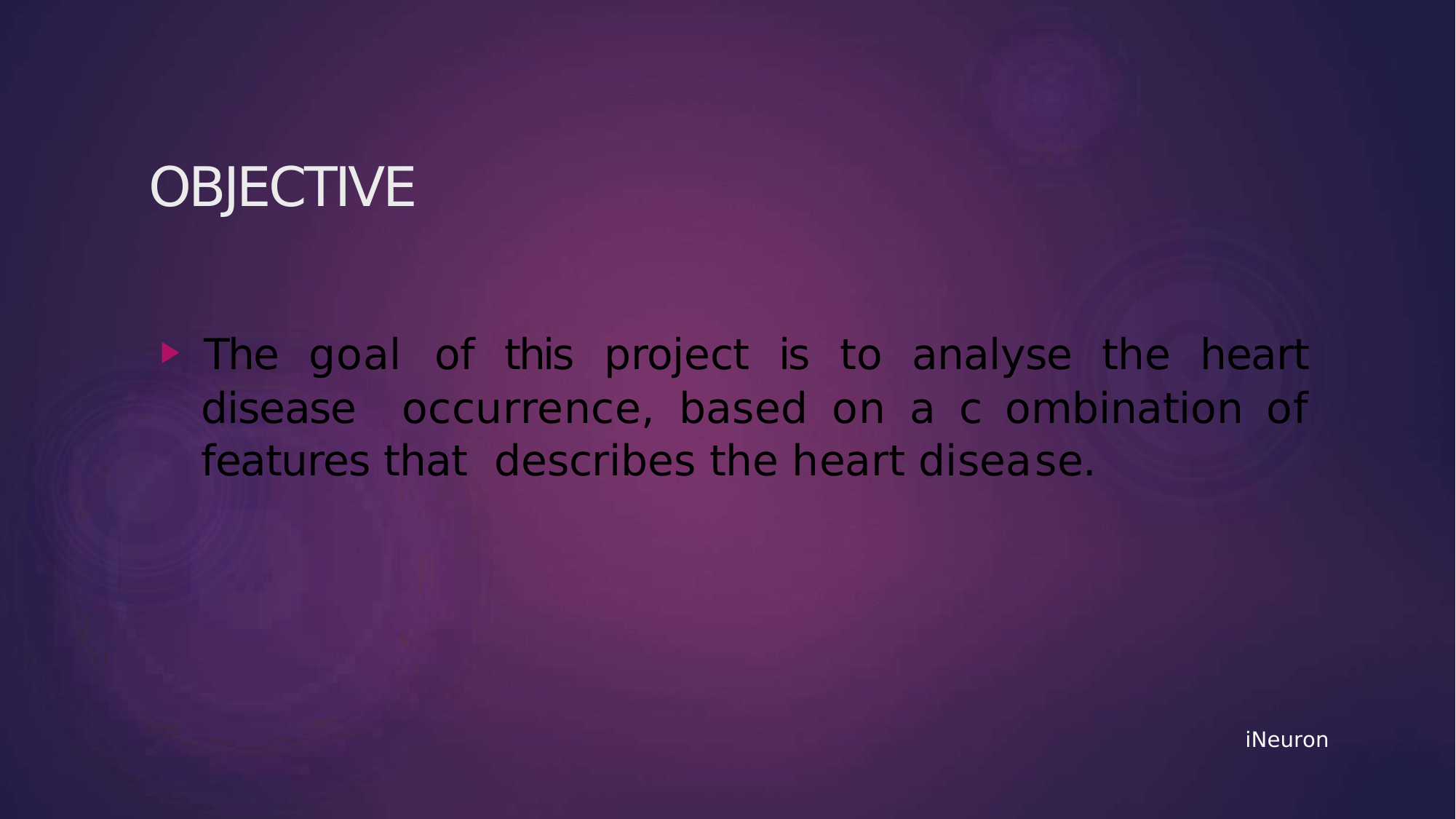

OBJECTIVE
▶ The goal of this project is to analyse the heart disease  occurrence, based on a c ombination of features that  describes the heart disease.
iNeuron